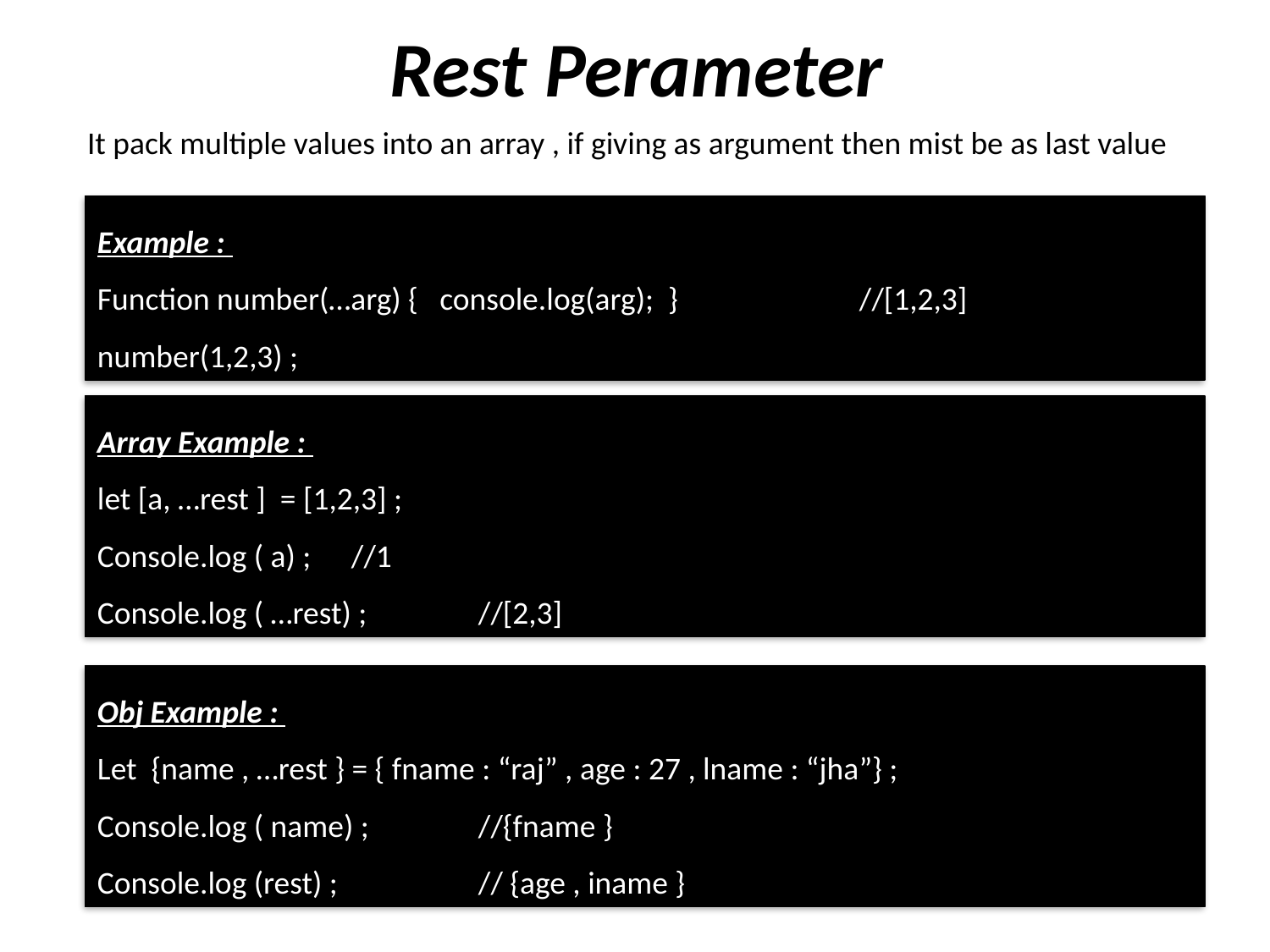

# Rest Perameter
It pack multiple values into an array , if giving as argument then mist be as last value
Example :
Function number(…arg) {   console.log(arg);  }		//[1,2,3]
number(1,2,3) ;
Array Example :
let [a, …rest ]  = [1,2,3] ;
Console.log ( a) ;	//1
Console.log ( …rest) ; 	//[2,3]
Obj Example :
Let  {name , …rest } = { fname : “raj” , age : 27 , lname : “jha”} ;
Console.log ( name) ;	//{fname }
Console.log (rest) ; 		// {age , iname }